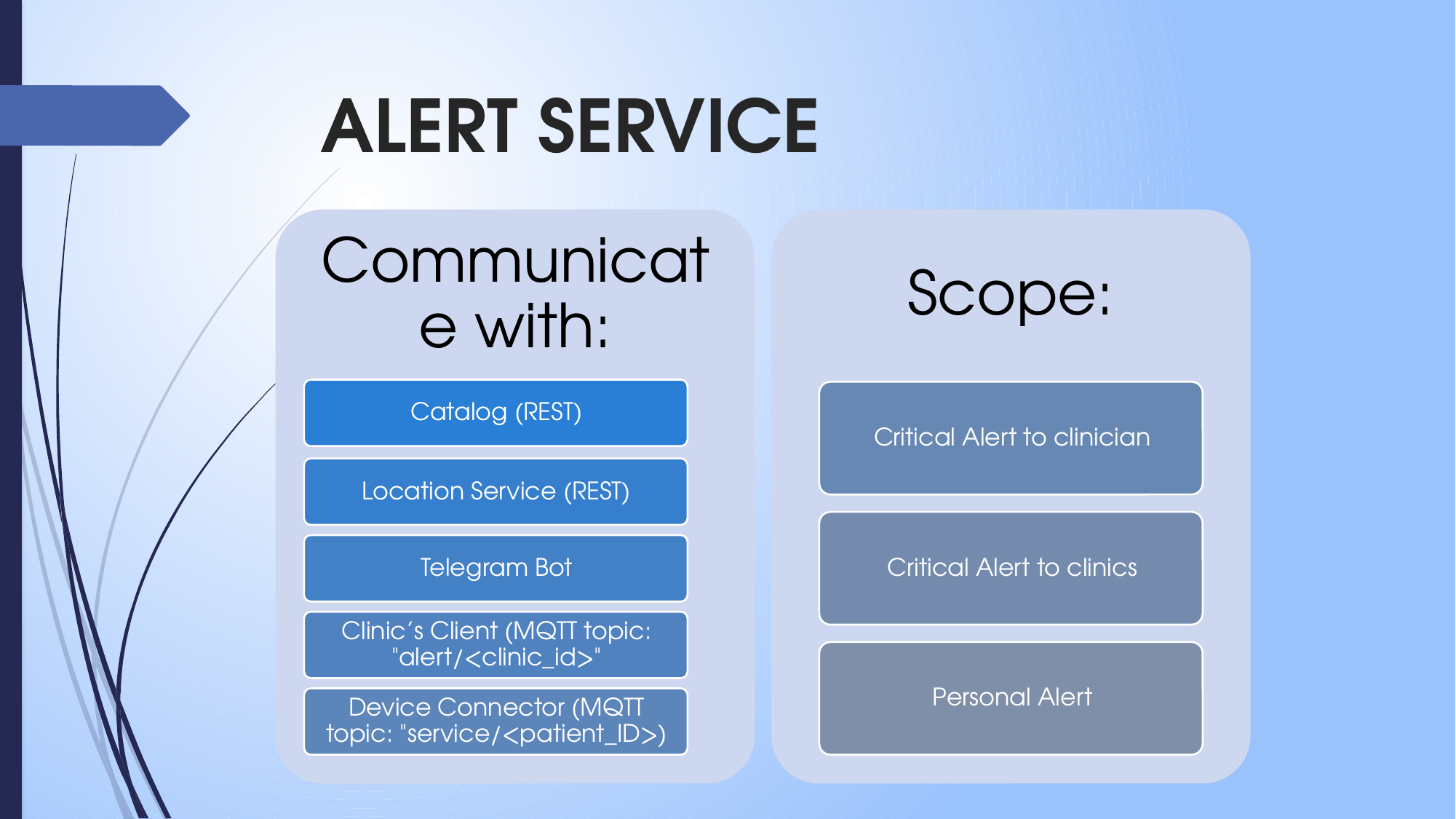

# ALERT SERVICE
Communicate with:
Catalog (REST)
Location Service (REST)
Telegram Bot
Clinic’s Client (MQTT topic: "alert/<clinic_id>"
Device Connector (MQTT topic: "service/<patient_ID>)
Scope:
Critical Alert to clinician
Critical Alert to clinics
Personal Alert